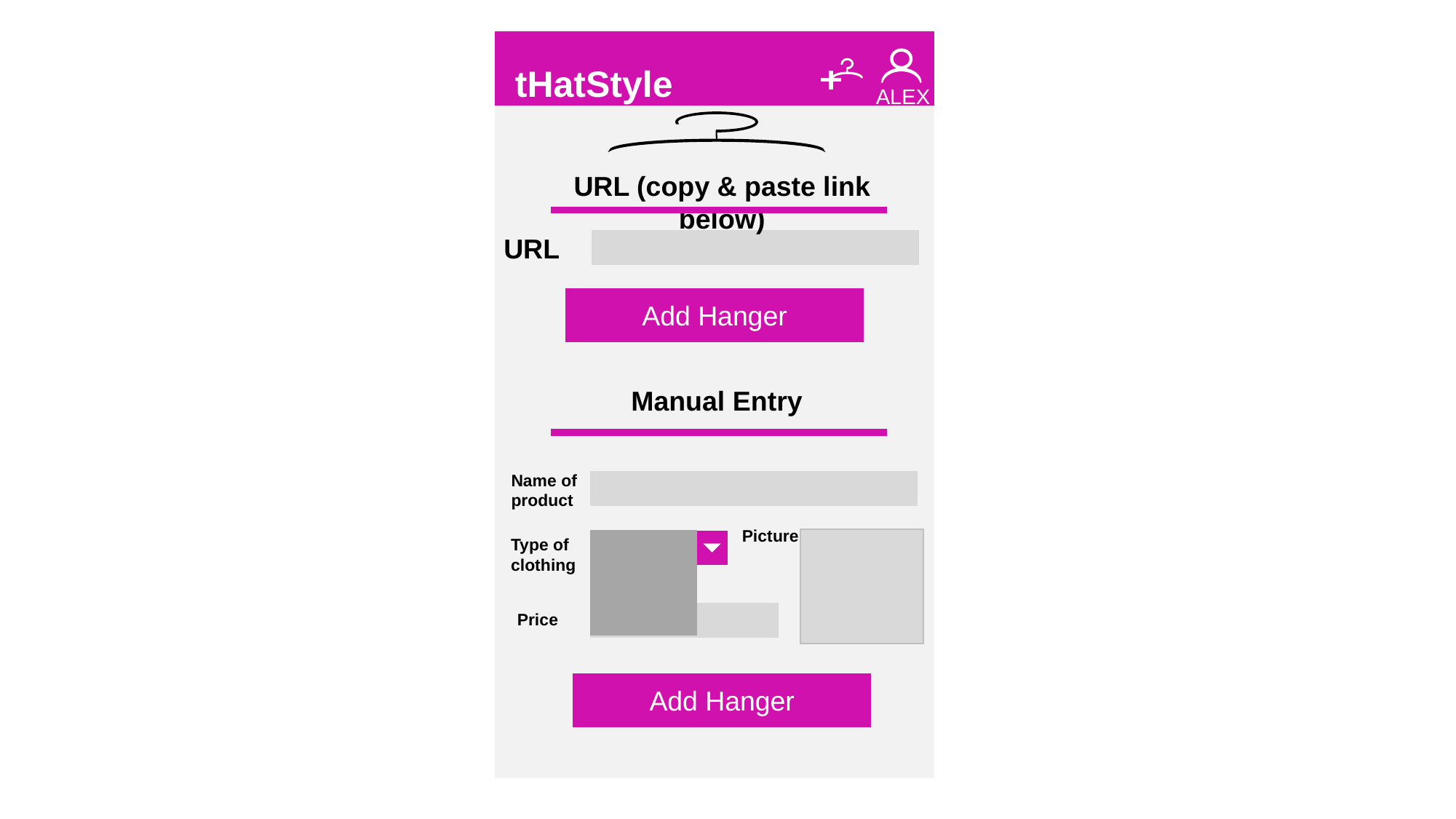

tHatStyle

ALEX

URL (copy & paste link below)

URL

Add Hanger
Manual Entry

Name of product

Picture
Type of clothing

Price
Add Hanger